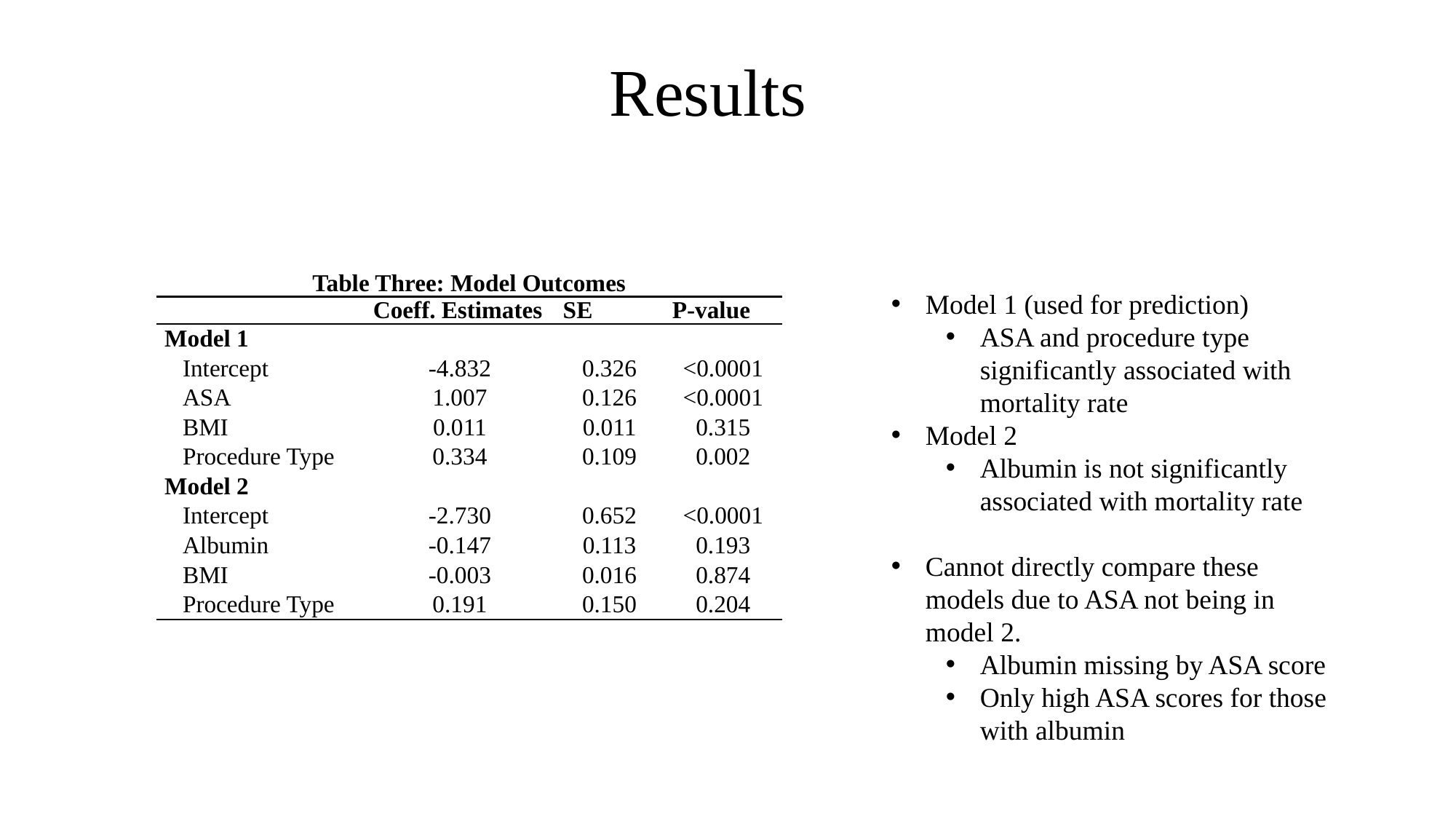

# Results
| Table Three: Model Outcomes |  |  |  |
| --- | --- | --- | --- |
|  | Coeff. Estimates | SE | P-value |
| Model 1 |  |  |  |
| Intercept | -4.832 | 0.326 | <0.0001 |
| ASA | 1.007 | 0.126 | <0.0001 |
| BMI | 0.011 | 0.011 | 0.315 |
| Procedure Type | 0.334 | 0.109 | 0.002 |
| Model 2 |  |  |  |
| Intercept | -2.730 | 0.652 | <0.0001 |
| Albumin | -0.147 | 0.113 | 0.193 |
| BMI | -0.003 | 0.016 | 0.874 |
| Procedure Type | 0.191 | 0.150 | 0.204 |
Model 1 (used for prediction)
ASA and procedure type significantly associated with mortality rate
Model 2
Albumin is not significantly associated with mortality rate

Cannot directly compare these models due to ASA not being in model 2.
Albumin missing by ASA score
Only high ASA scores for those with albumin